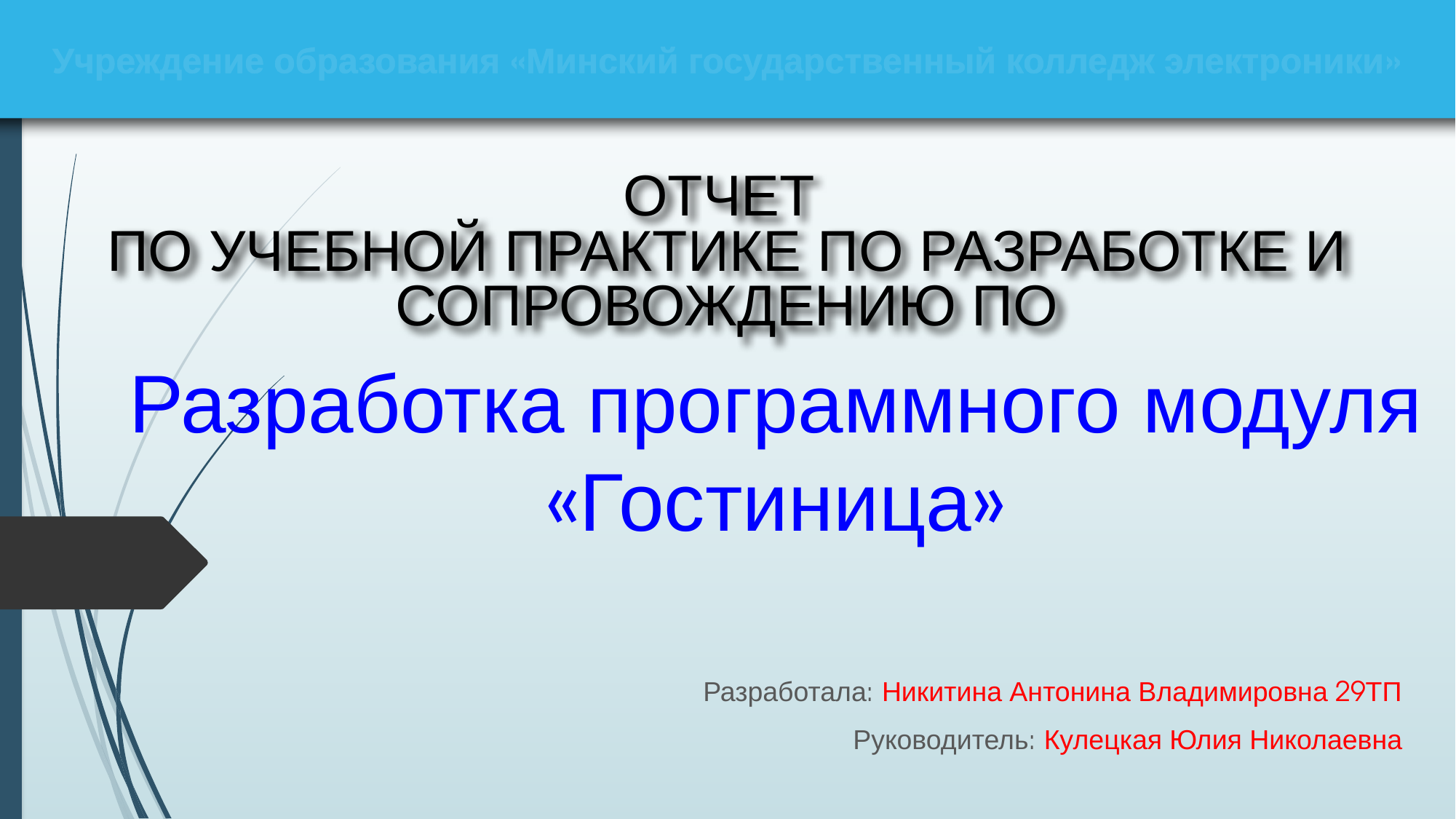

Учреждение образования «Минский государственный колледж электроники»
Отчет
по учебной практике по разработке и сопровождению ПО
# Разработка программного модуля «Гостиница»
Разработала: Никитина Антонина Владимировна 29ТП
Руководитель: Кулецкая Юлия Николаевна